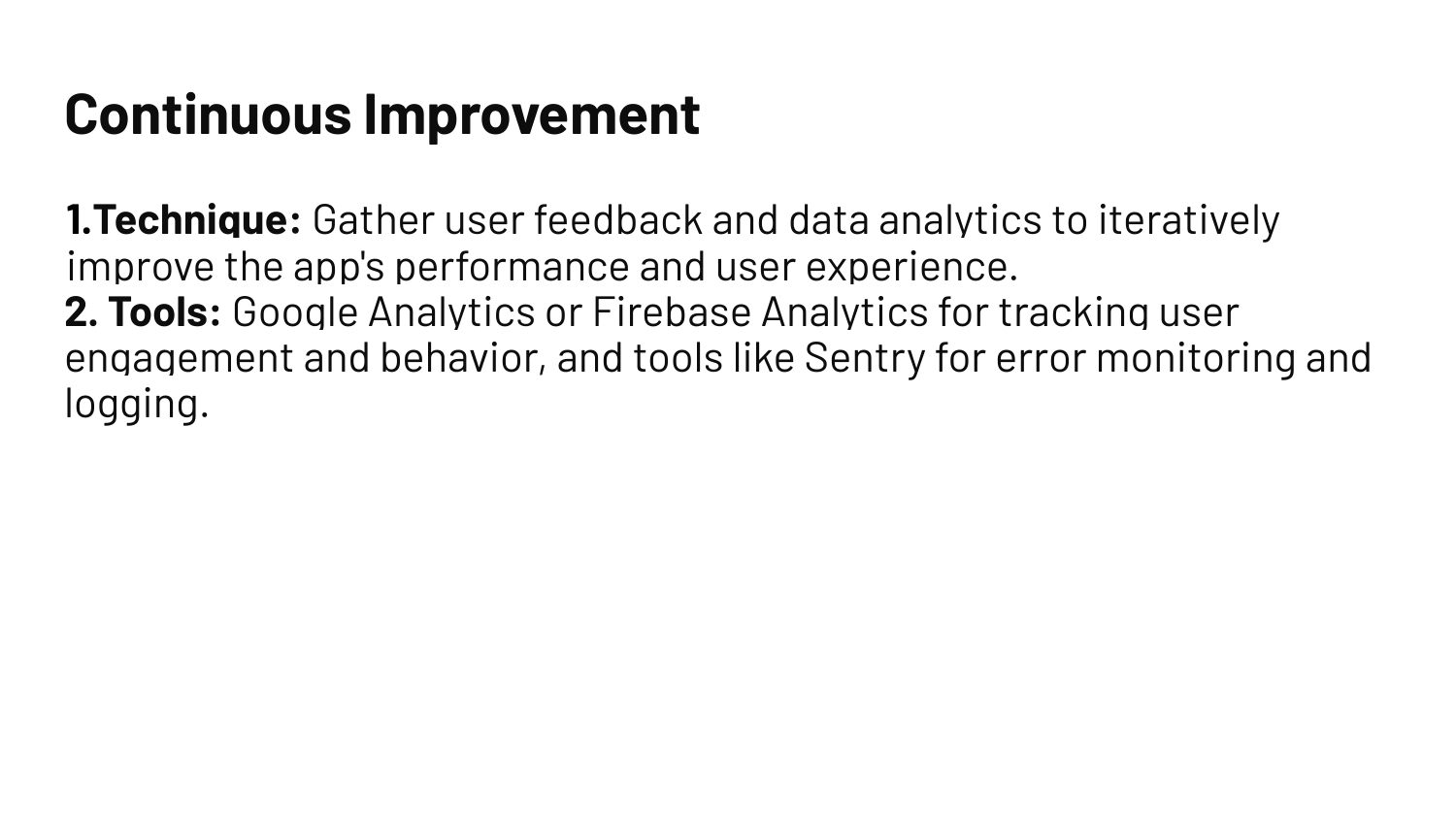

# Continuous Improvement

1.Technique: Gather user feedback and data analytics to iteratively improve the app's performance and user experience.
2. Tools: Google Analytics or Firebase Analytics for tracking user engagement and behavior, and tools like Sentry for error monitoring and logging.